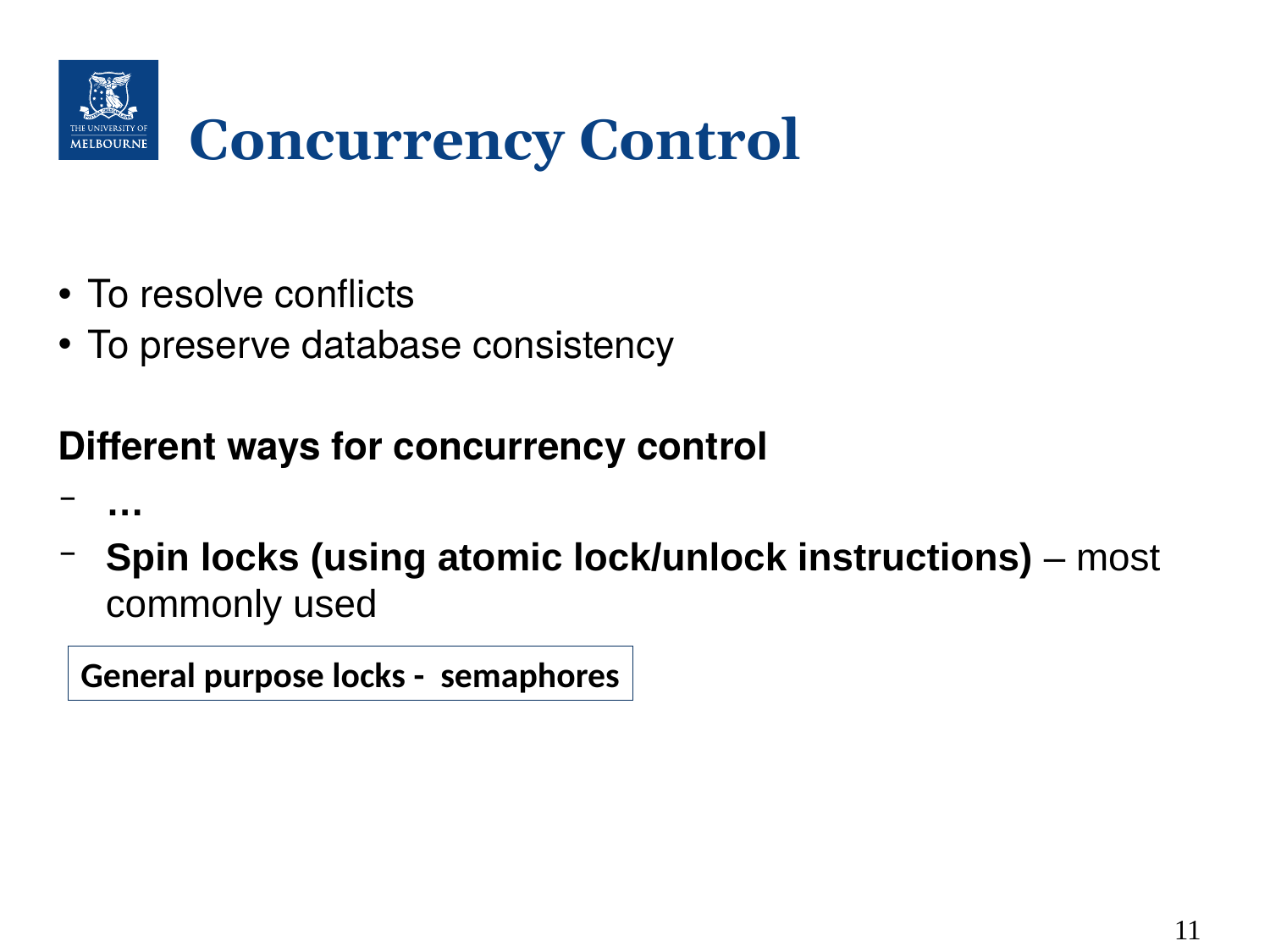

# Concurrency Control

To resolve conflicts
To preserve database consistency

Different ways for concurrency control
…
Spin locks (using atomic lock/unlock instructions) – most commonly used
General purpose locks -  semaphores